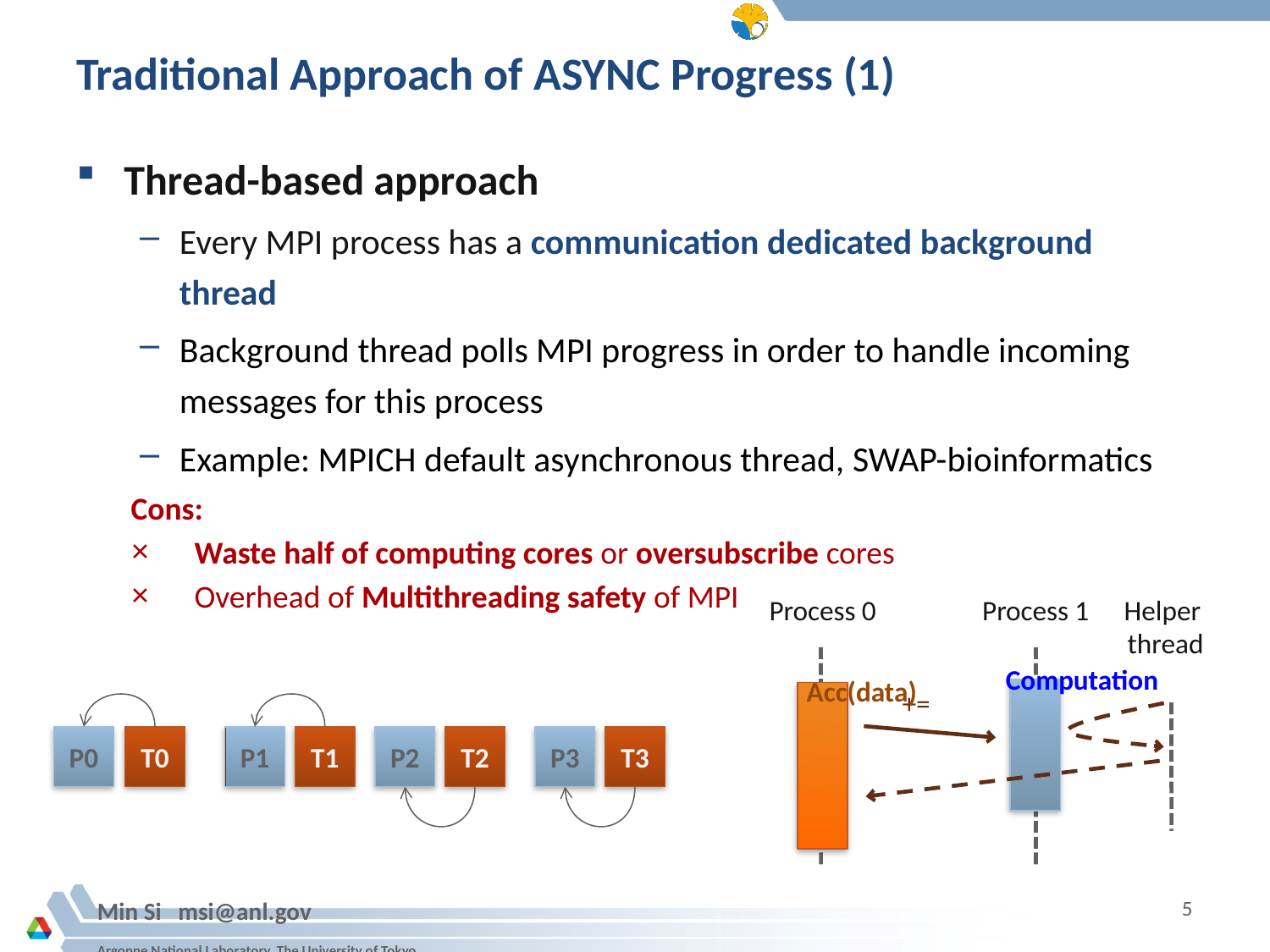

# Traditional Approach of ASYNC Progress (1)
Thread-based approach
Every MPI process has a communication dedicated background thread
Background thread polls MPI progress in order to handle incoming messages for this process
Example: MPICH default asynchronous thread, SWAP-bioinformatics

Cons:
Waste half of computing cores or oversubscribe cores
Overhead of Multithreading safety of MPI
Process 0
Process 1
Helper
thread

Computation
Acc(data)

+=

P0
T0
P1
T1
P2
T2
P3
T3

5